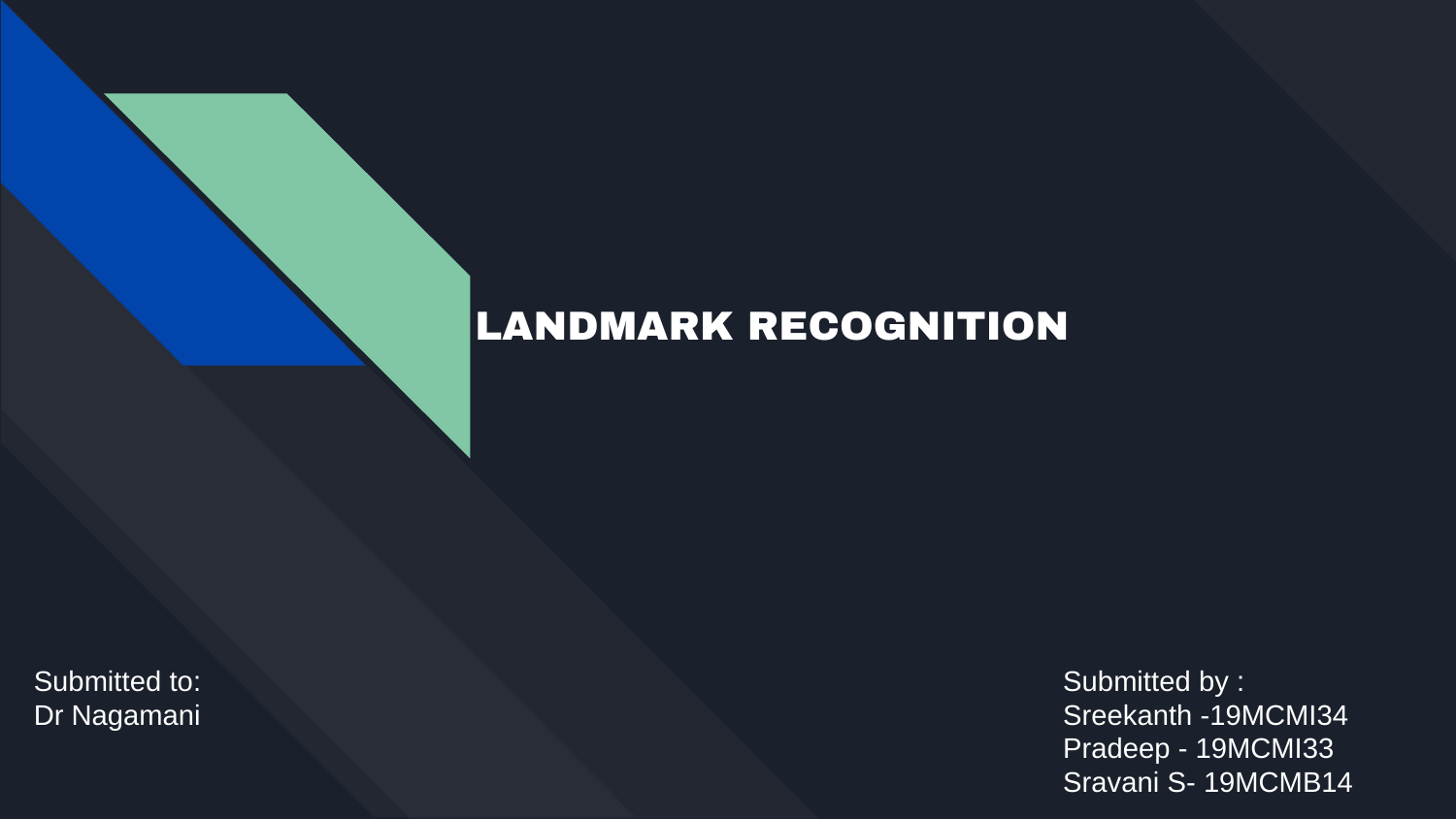

LANDMARK RECOGNITION
Submitted to:
Dr Nagamani
Submitted by :
Sreekanth -19MCMI34
Pradeep - 19MCMI33
Sravani S- 19MCMB14